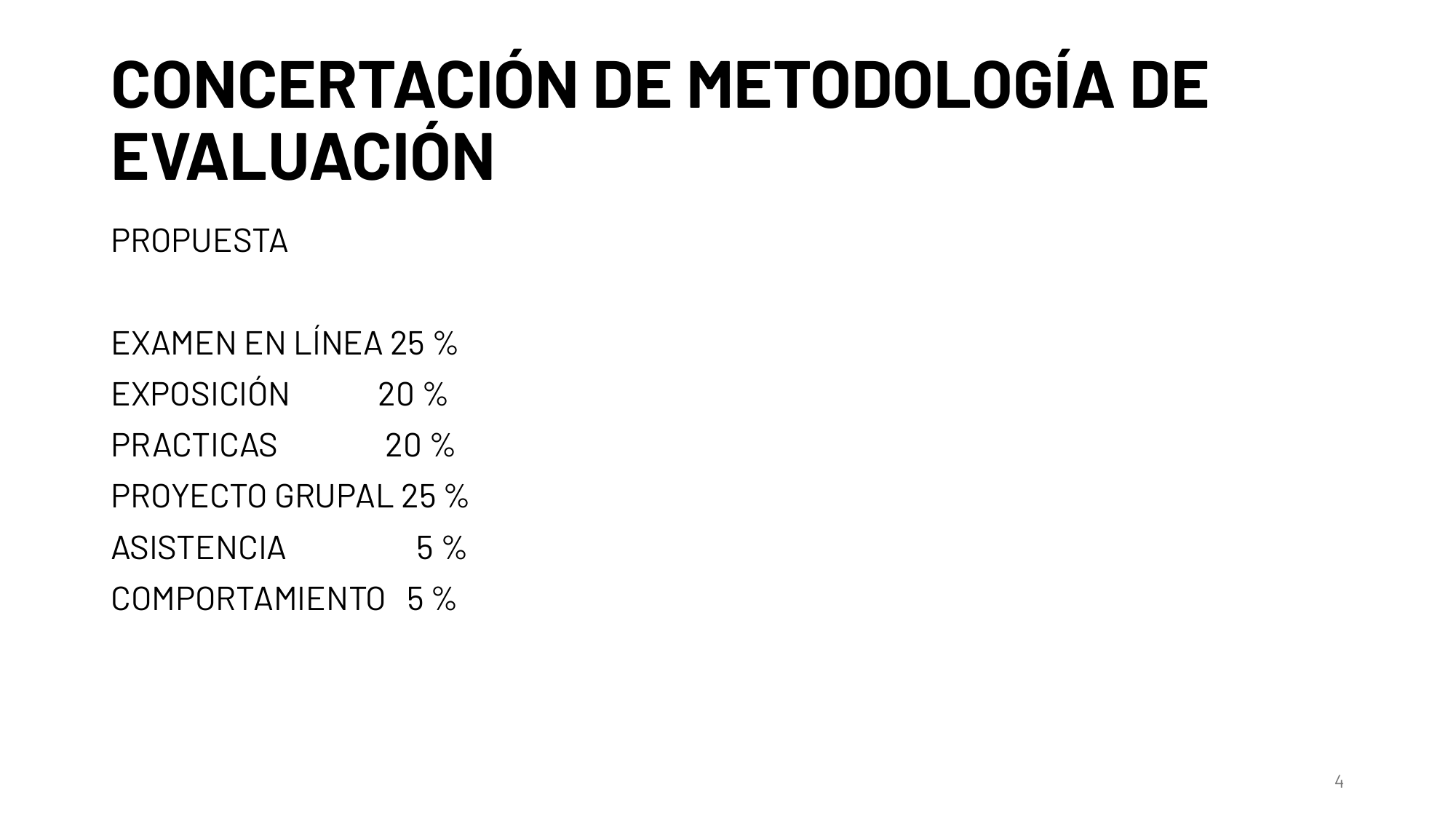

# CONCERTACIÓN DE METODOLOGÍA DE EVALUACIÓN
PROPUESTA

EXAMEN EN LÍNEA 25 %
EXPOSICIÓN             20 %
PRACTICAS                20 %
PROYECTO GRUPAL 25 %
ASISTENCIA	             5 %
COMPORTAMIENTO   5 %
4